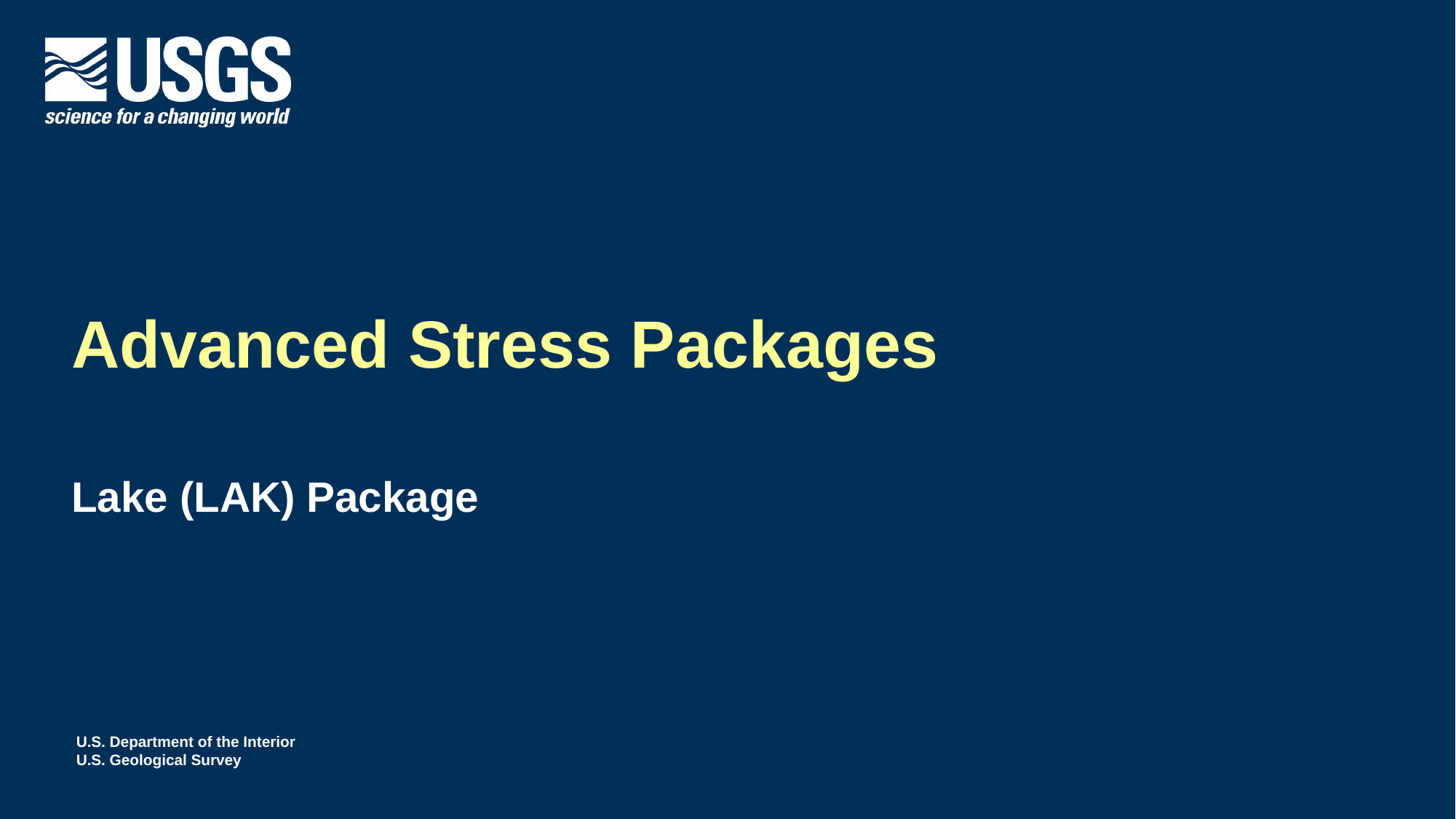

# Advanced Stress Packages
Lake (LAK) Package